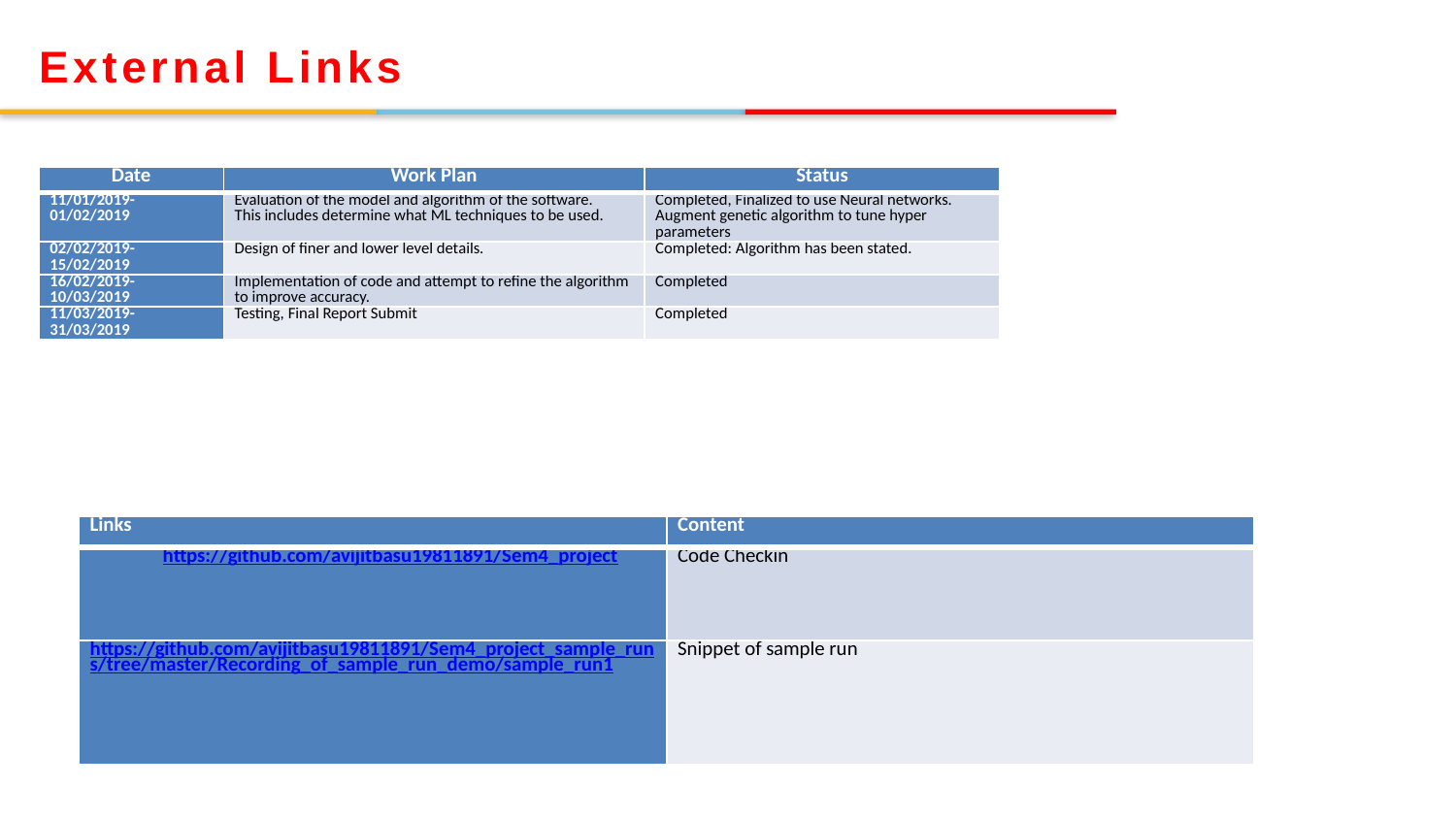

External Links
| Date | Work Plan | Status |
| --- | --- | --- |
| 11/01/2019- 01/02/2019 | Evaluation of the model and algorithm of the software. This includes determine what ML techniques to be used. | Completed, Finalized to use Neural networks. Augment genetic algorithm to tune hyper parameters |
| 02/02/2019- 15/02/2019 | Design of finer and lower level details. | Completed: Algorithm has been stated. |
| 16/02/2019- 10/03/2019 | Implementation of code and attempt to refine the algorithm to improve accuracy. | Completed |
| 11/03/2019- 31/03/2019 | Testing, Final Report Submit | Completed |
| Links | Content |
| --- | --- |
| https://github.com/avijitbasu19811891/Sem4\_project | Code Checkin |
| https://github.com/avijitbasu19811891/Sem4\_project\_sample\_runs/tree/master/Recording\_of\_sample\_run\_demo/sample\_run1 | Snippet of sample run |